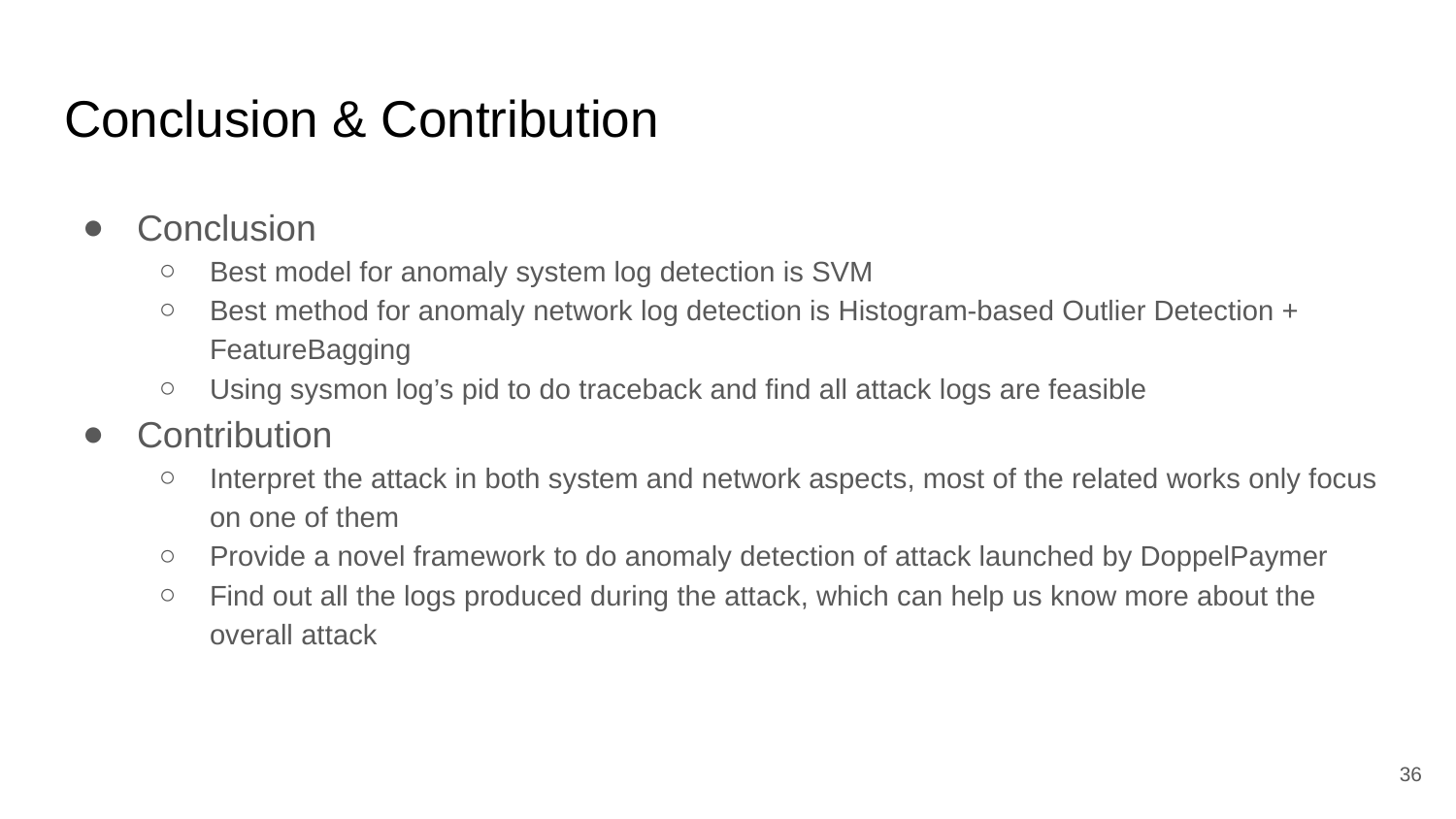

# Conclusion & Contribution
Conclusion
Best model for anomaly system log detection is SVM
Best method for anomaly network log detection is Histogram-based Outlier Detection + FeatureBagging
Using sysmon log’s pid to do traceback and find all attack logs are feasible
Contribution
Interpret the attack in both system and network aspects, most of the related works only focus on one of them
Provide a novel framework to do anomaly detection of attack launched by DoppelPaymer
Find out all the logs produced during the attack, which can help us know more about the overall attack

36